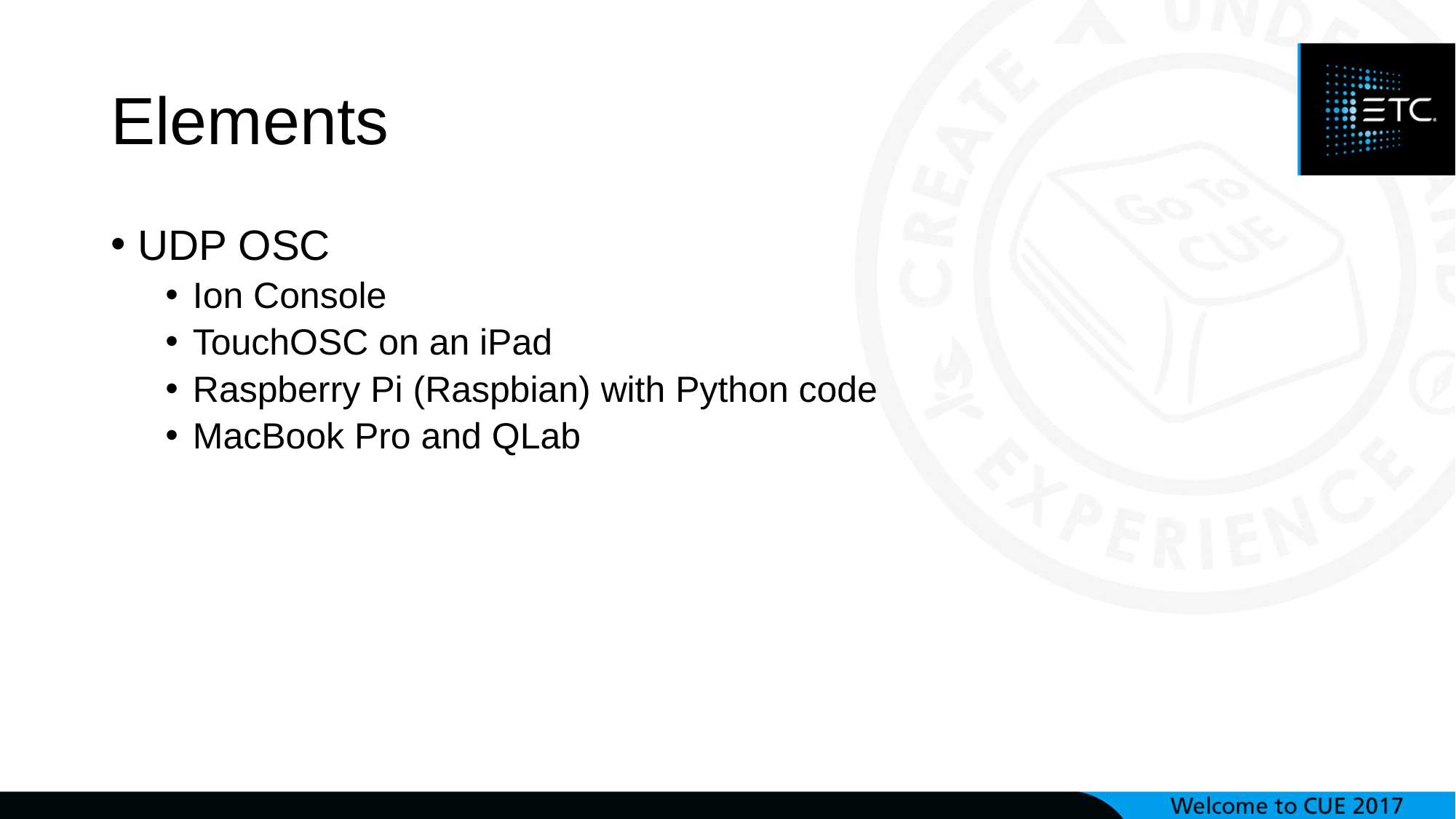

# Elements
UDP OSC
Ion Console
TouchOSC on an iPad
Raspberry Pi (Raspbian) with Python code
MacBook Pro and QLab